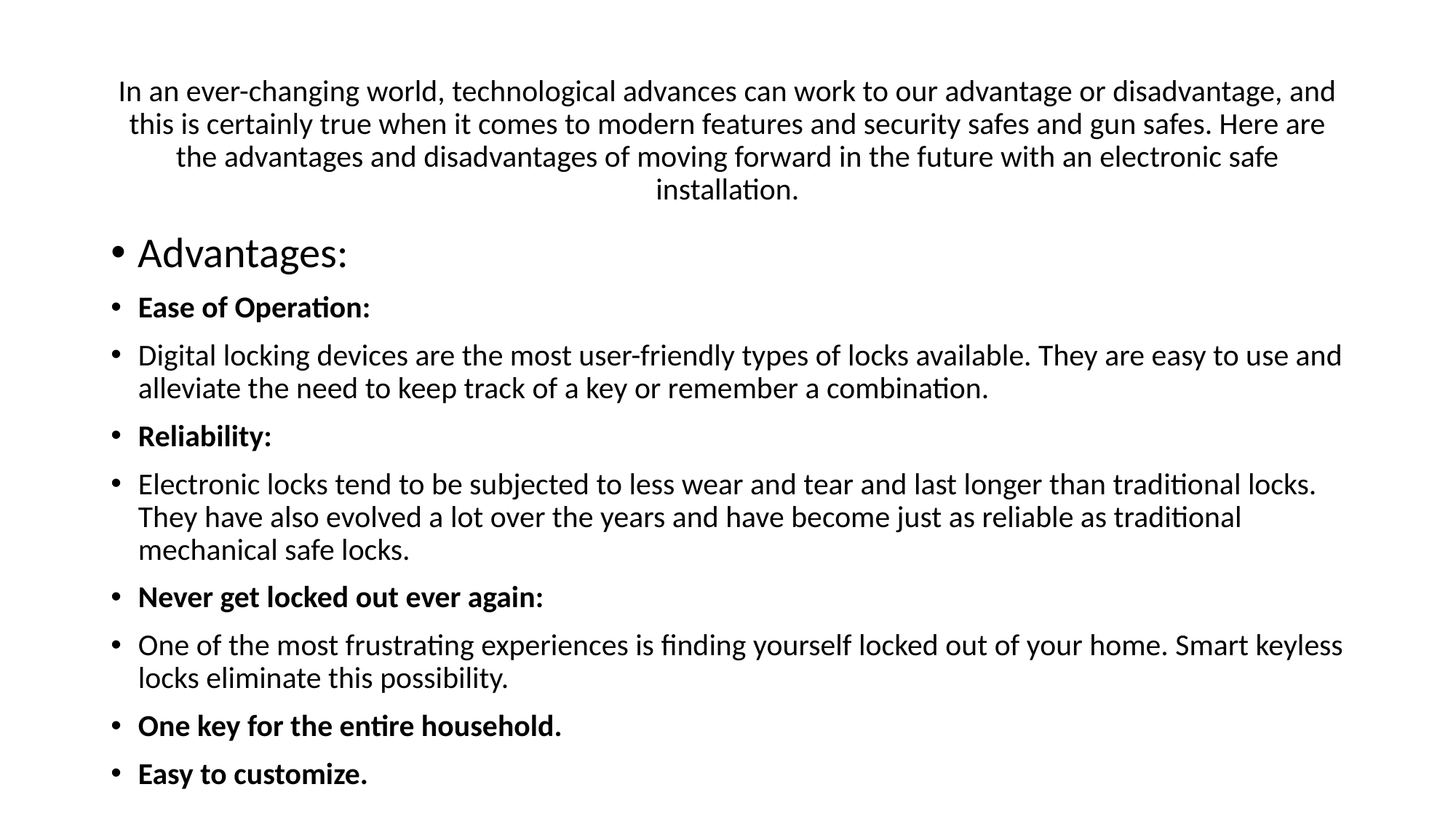

# In an ever-changing world, technological advances can work to our advantage or disadvantage, and this is certainly true when it comes to modern features and security safes and gun safes. Here are the advantages and disadvantages of moving forward in the future with an electronic safe installation.
Advantages:
Ease of Operation:
Digital locking devices are the most user-friendly types of locks available. They are easy to use and alleviate the need to keep track of a key or remember a combination.
Reliability:
Electronic locks tend to be subjected to less wear and tear and last longer than traditional locks. They have also evolved a lot over the years and have become just as reliable as traditional mechanical safe locks.
Never get locked out ever again:
One of the most frustrating experiences is finding yourself locked out of your home. Smart keyless locks eliminate this possibility.
One key for the entire household.
Easy to customize.